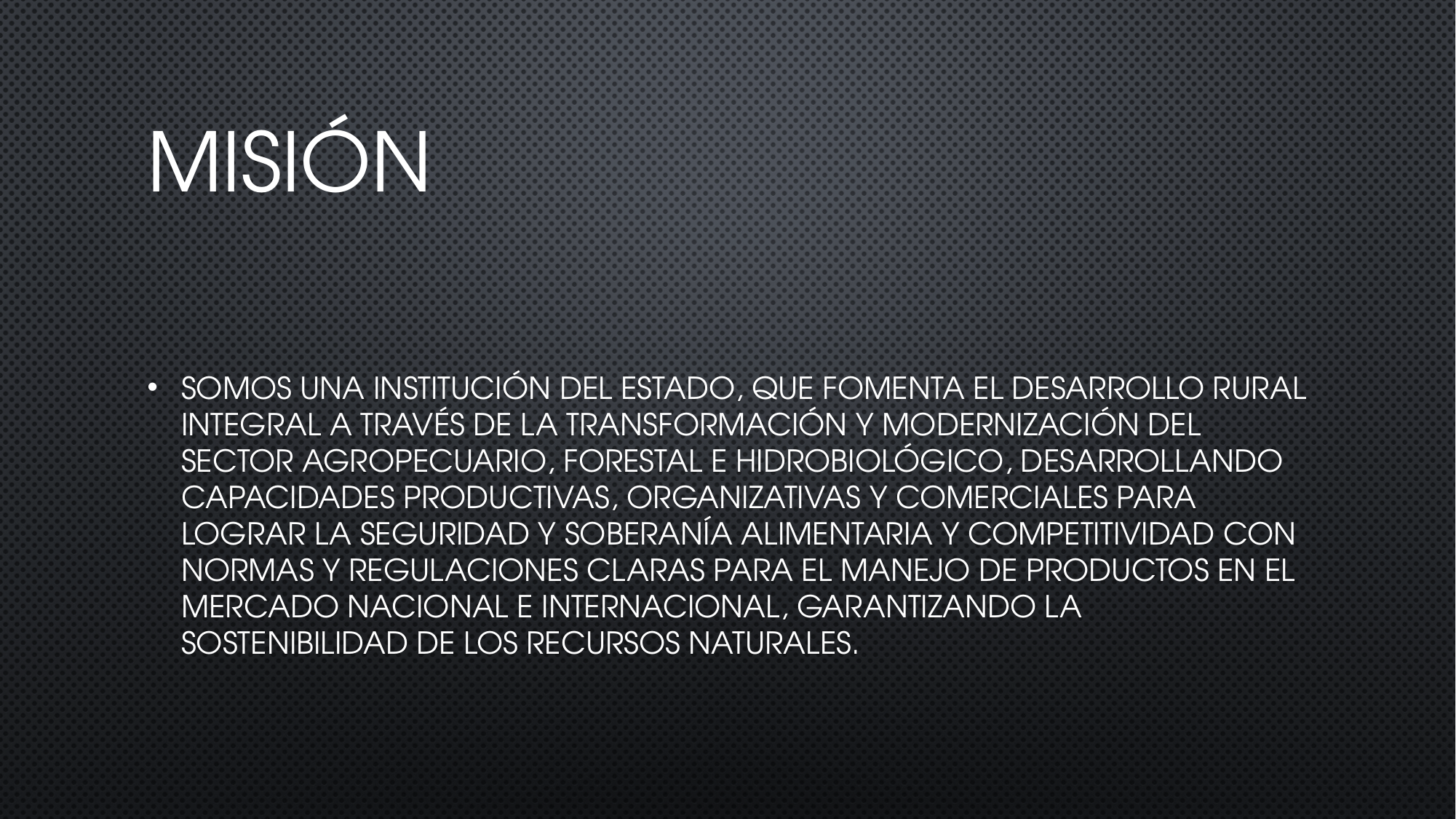

# Misión

Somos una Institución del Estado, que fomenta el desarrollo rural integral a través de la transformación y modernización del sector agropecuario, forestal e hidrobiológico, desarrollando capacidades productivas, organizativas y comerciales para lograr la seguridad y soberanía alimentaria y competitividad con normas y regulaciones claras para el manejo de productos en el mercado nacional e internacional, garantizando la sostenibilidad de los recursos naturales.